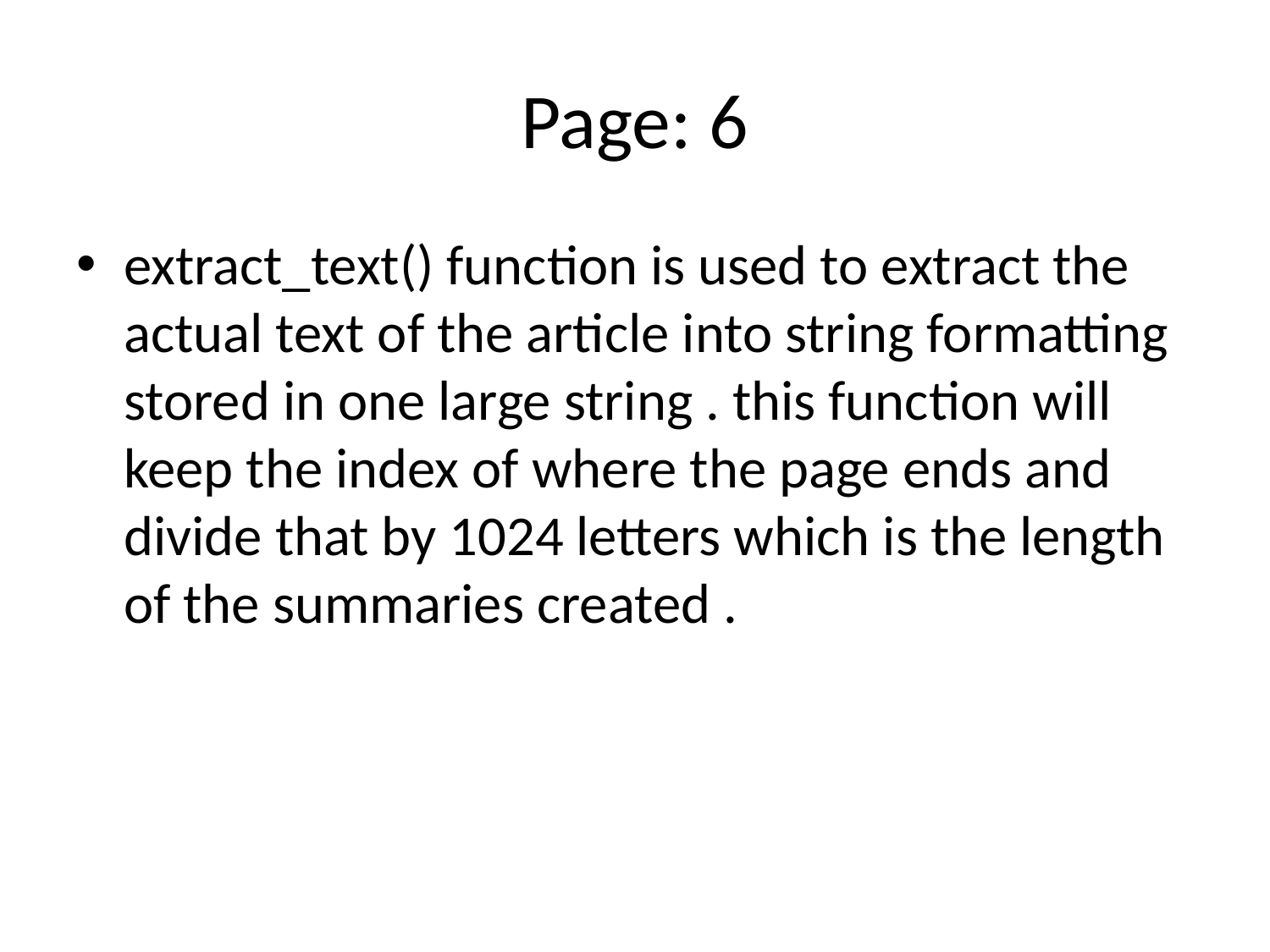

# Page: 6
extract_text() function is used to extract the actual text of the article into string formatting stored in one large string . this function will keep the index of where the page ends and divide that by 1024 letters which is the length of the summaries created .